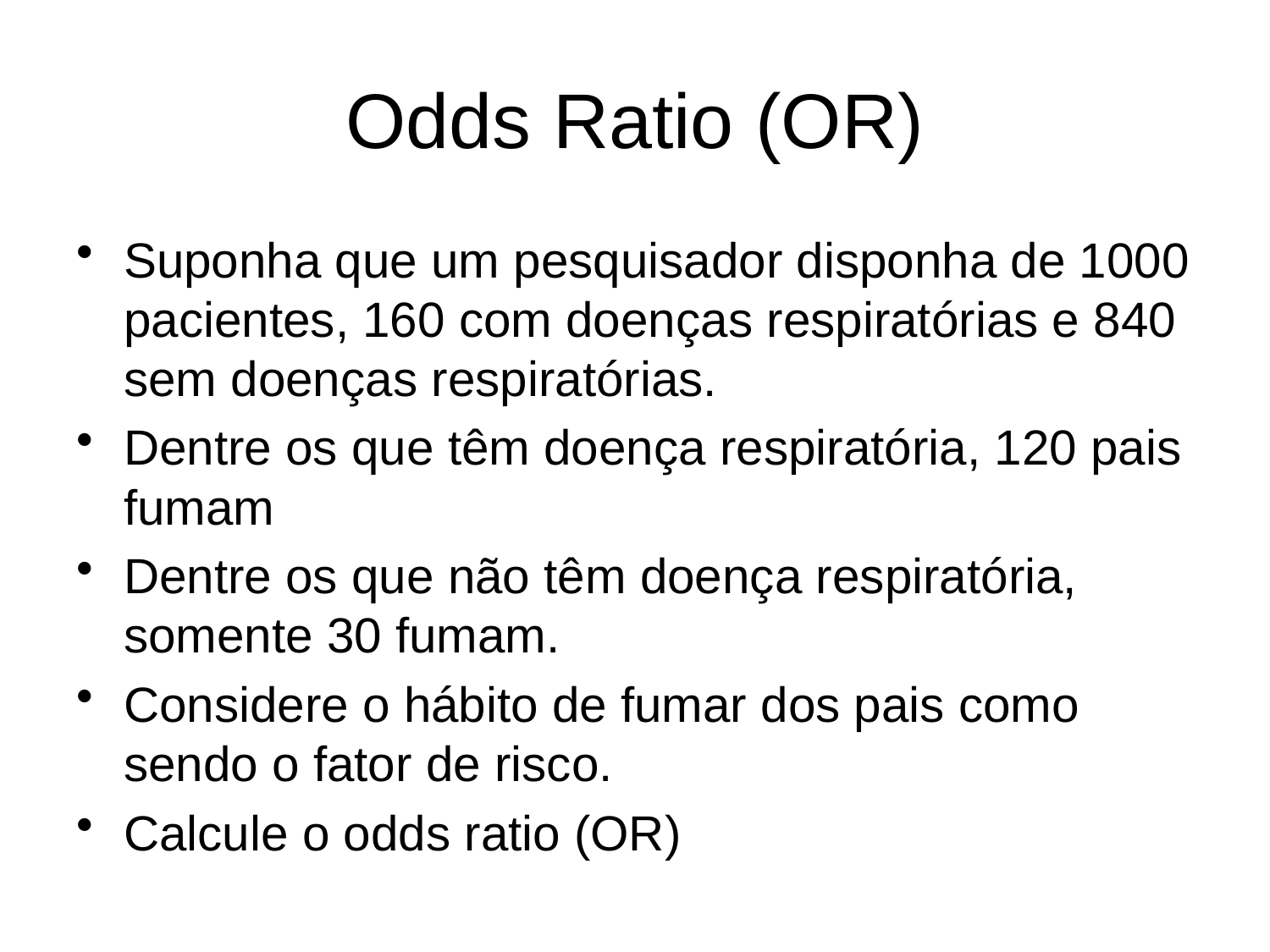

# Odds Ratio (OR)
Suponha que um pesquisador disponha de 1000 pacientes, 160 com doenças respiratórias e 840 sem doenças respiratórias.
Dentre os que têm doença respiratória, 120 pais fumam
Dentre os que não têm doença respiratória, somente 30 fumam.
Considere o hábito de fumar dos pais como sendo o fator de risco.
Calcule o odds ratio (OR)